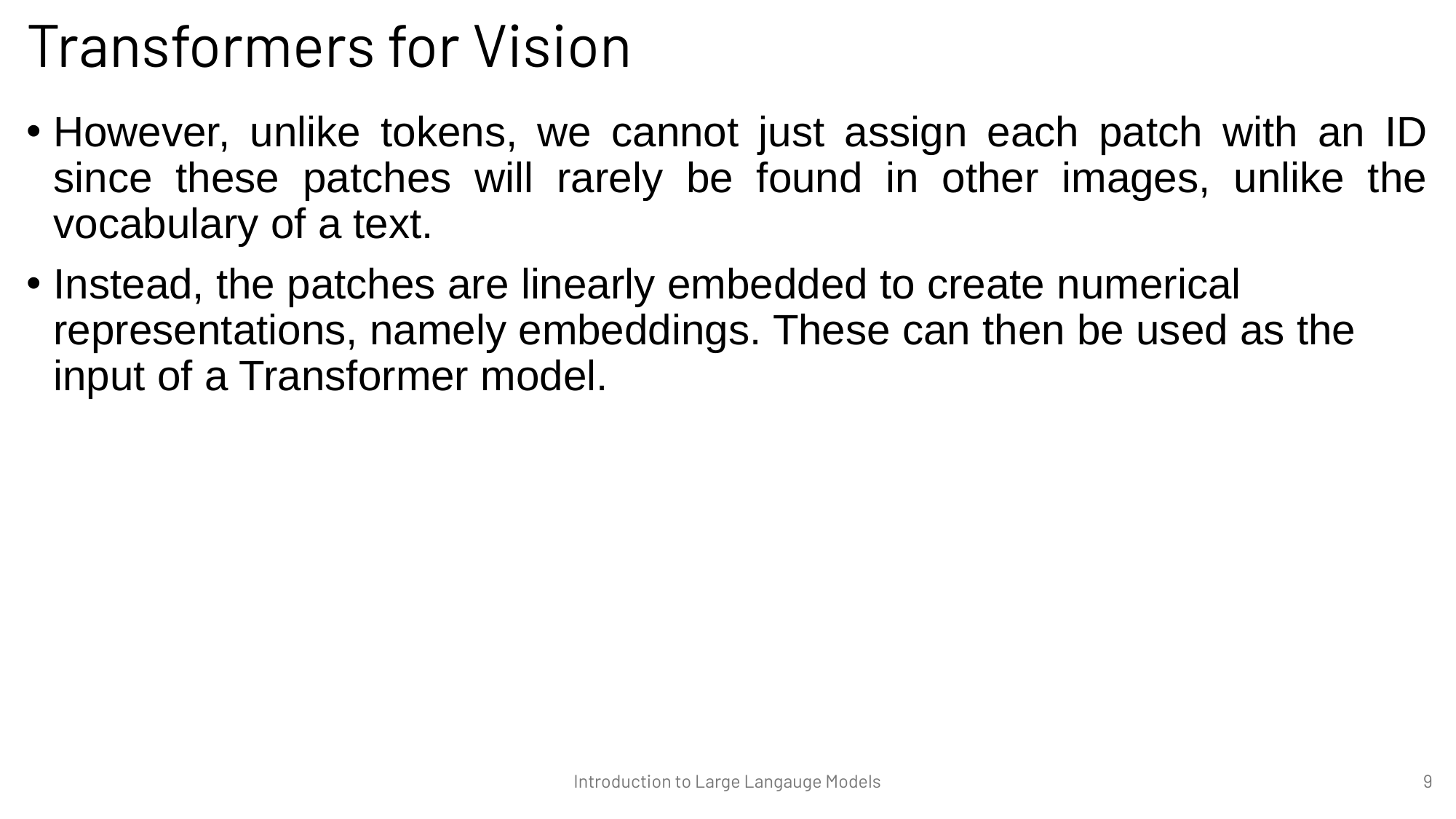

# Transformers for Vision
However, unlike tokens, we cannot just assign each patch with an ID since these patches will rarely be found in other images, unlike the vocabulary of a text.
Instead, the patches are linearly embedded to create numerical representations, namely embeddings. These can then be used as the input of a Transformer model.

Introduction to Large Langauge Models
9